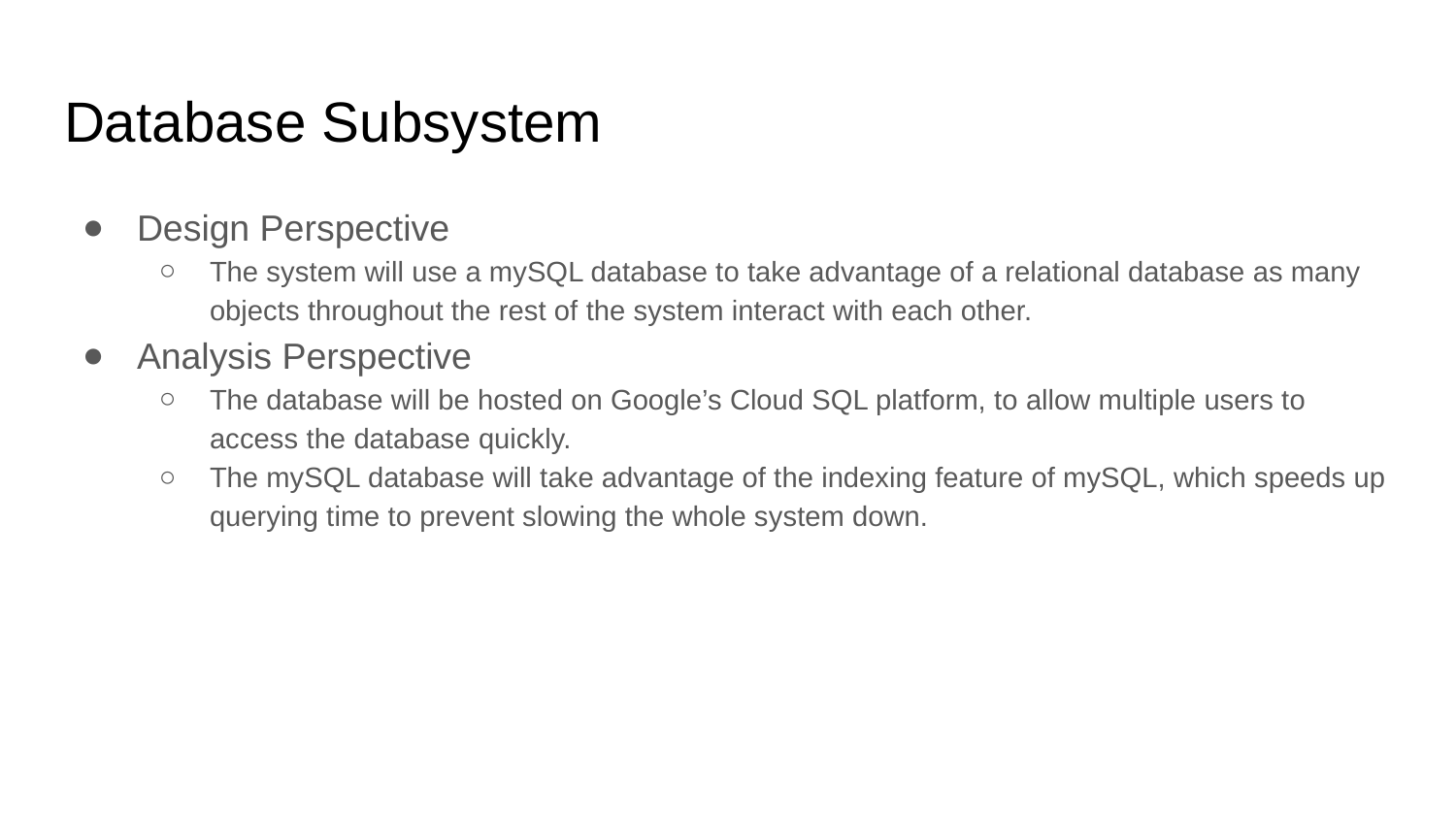

# Database Subsystem
Design Perspective
The system will use a mySQL database to take advantage of a relational database as many objects throughout the rest of the system interact with each other.
Analysis Perspective
The database will be hosted on Google’s Cloud SQL platform, to allow multiple users to access the database quickly.
The mySQL database will take advantage of the indexing feature of mySQL, which speeds up querying time to prevent slowing the whole system down.